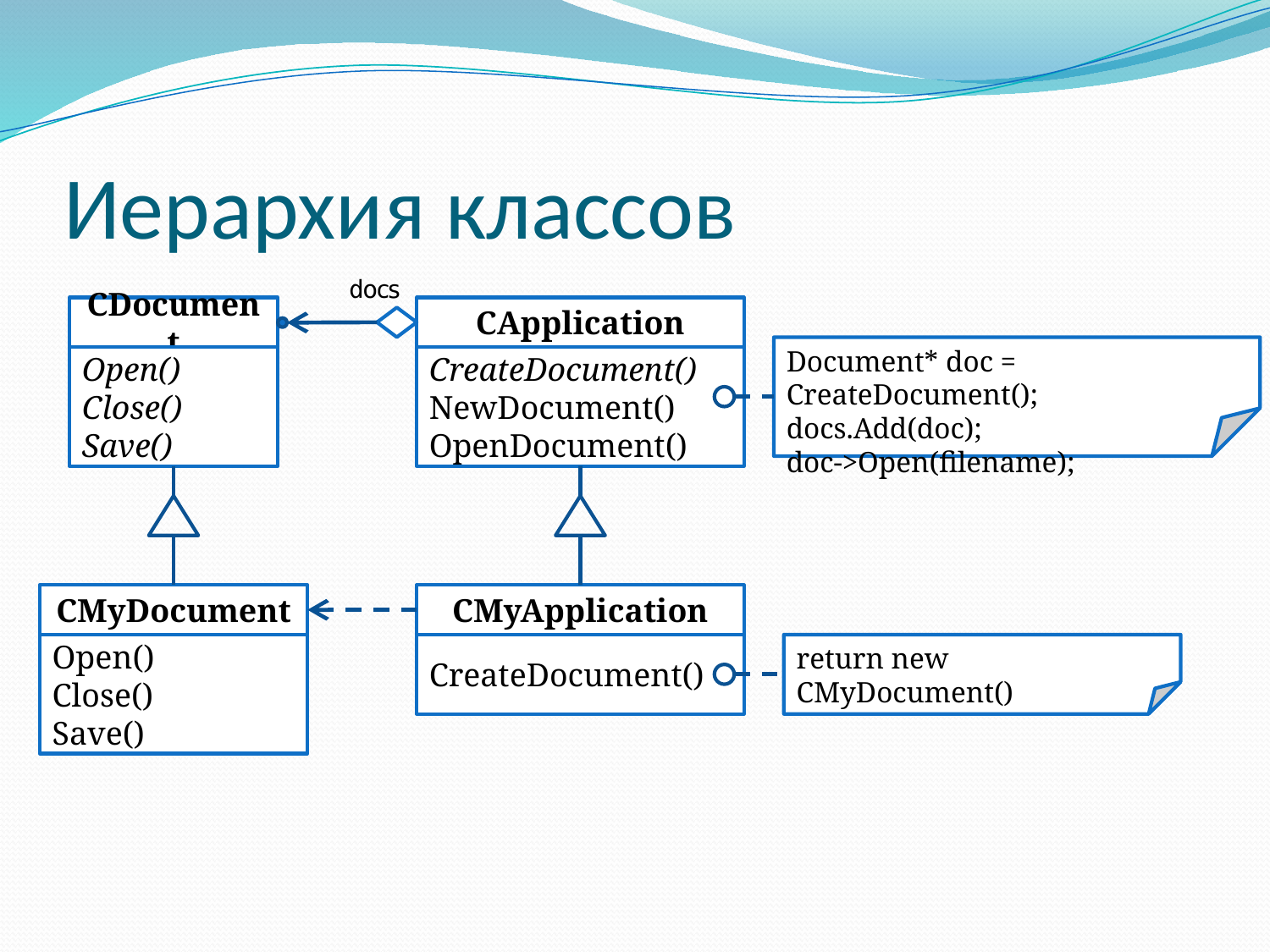

# Иерархия классов
docs
CDocument
CApplication

Document* doc = CreateDocument();
docs.Add(doc);
doc->Open(filename);
Open()
Close()
Save()
CreateDocument()
NewDocument()
OpenDocument()

CMyDocument
CMyApplication
Open()
Close()
Save()
CreateDocument()
return new CMyDocument()